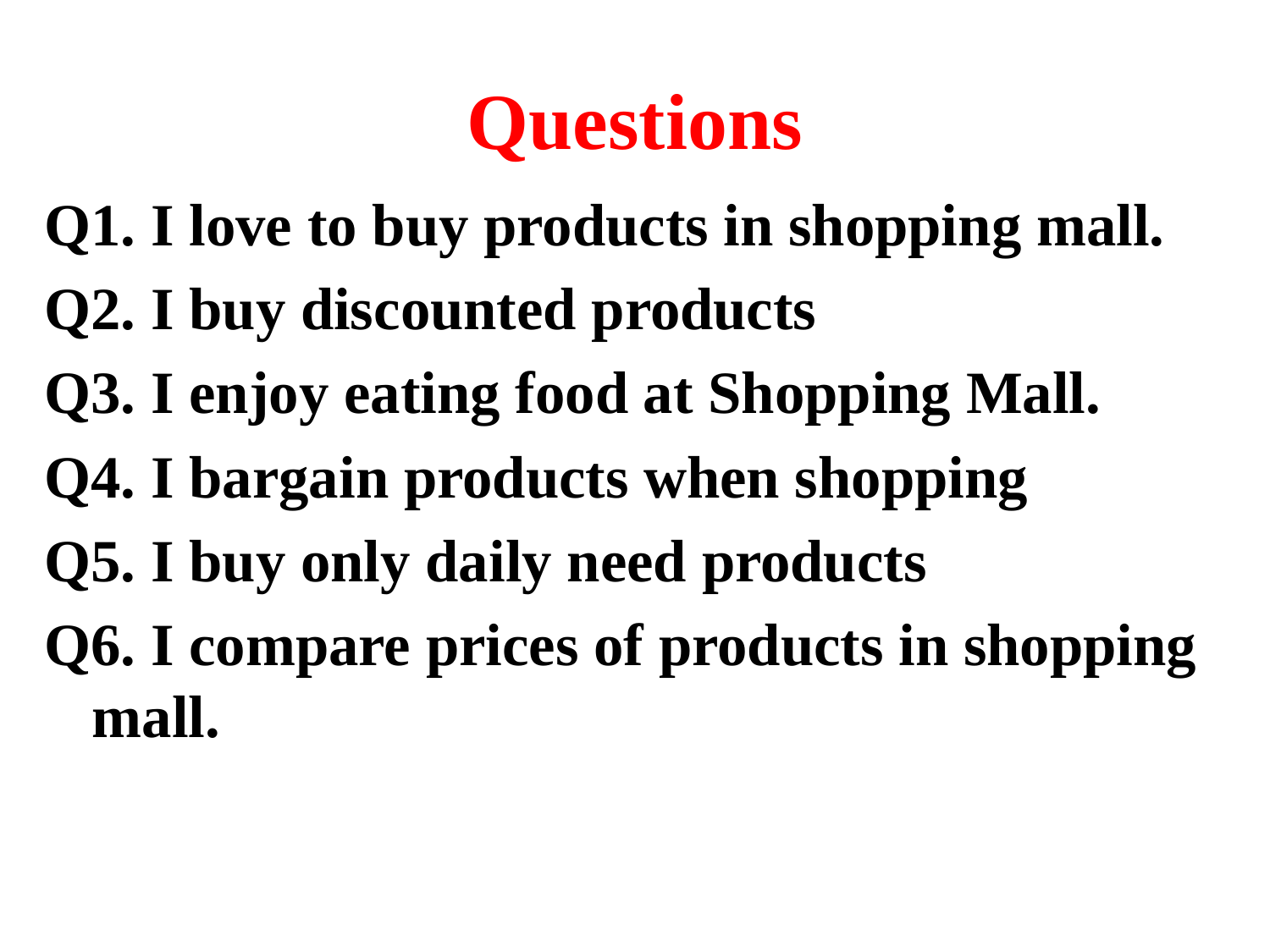

# Questions
Q1. I love to buy products in shopping mall.
Q2. I buy discounted products
Q3. I enjoy eating food at Shopping Mall.
Q4. I bargain products when shopping
Q5. I buy only daily need products
Q6. I compare prices of products in shopping mall.